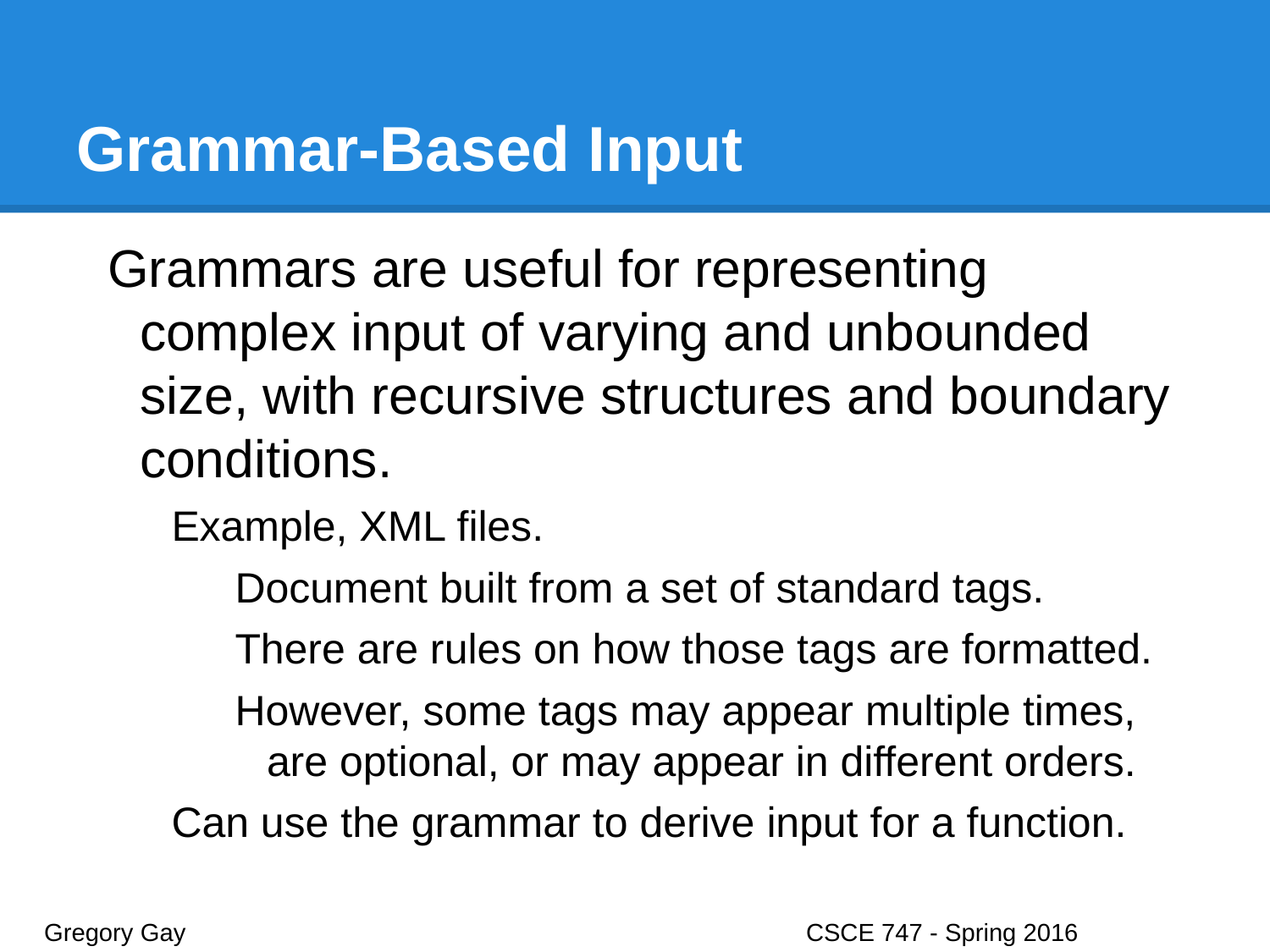

# Grammar-Based Input
Grammars are useful for representing complex input of varying and unbounded size, with recursive structures and boundary conditions.
Example, XML files.
Document built from a set of standard tags.
There are rules on how those tags are formatted.
However, some tags may appear multiple times, are optional, or may appear in different orders.
Can use the grammar to derive input for a function.
Gregory Gay					CSCE 747 - Spring 2016							32